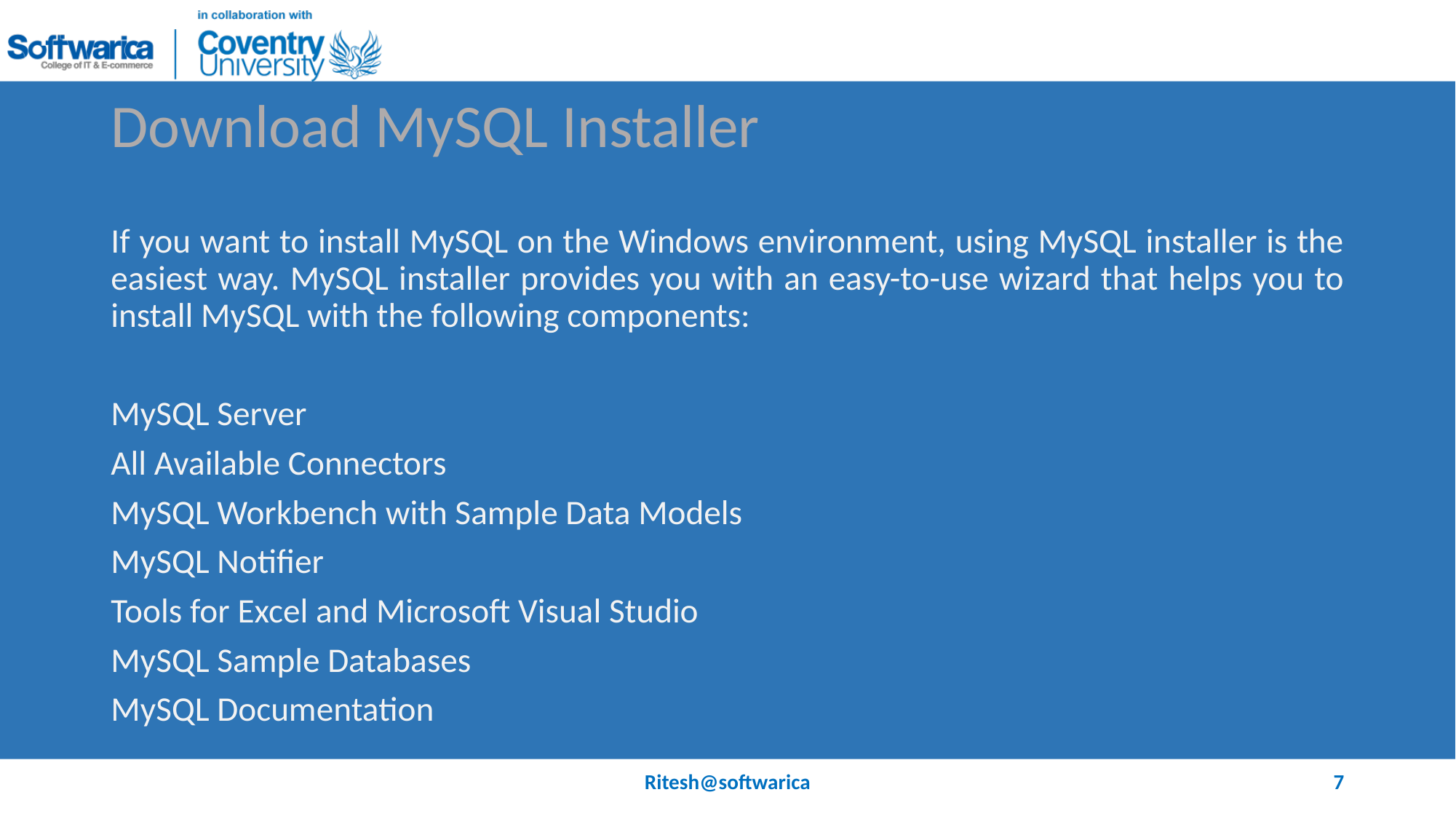

# Download MySQL Installer
If you want to install MySQL on the Windows environment, using MySQL installer is the easiest way. MySQL installer provides you with an easy-to-use wizard that helps you to install MySQL with the following components:

MySQL Server
All Available Connectors
MySQL Workbench with Sample Data Models
MySQL Notifier
Tools for Excel and Microsoft Visual Studio
MySQL Sample Databases
MySQL Documentation

Ritesh@softwarica
7